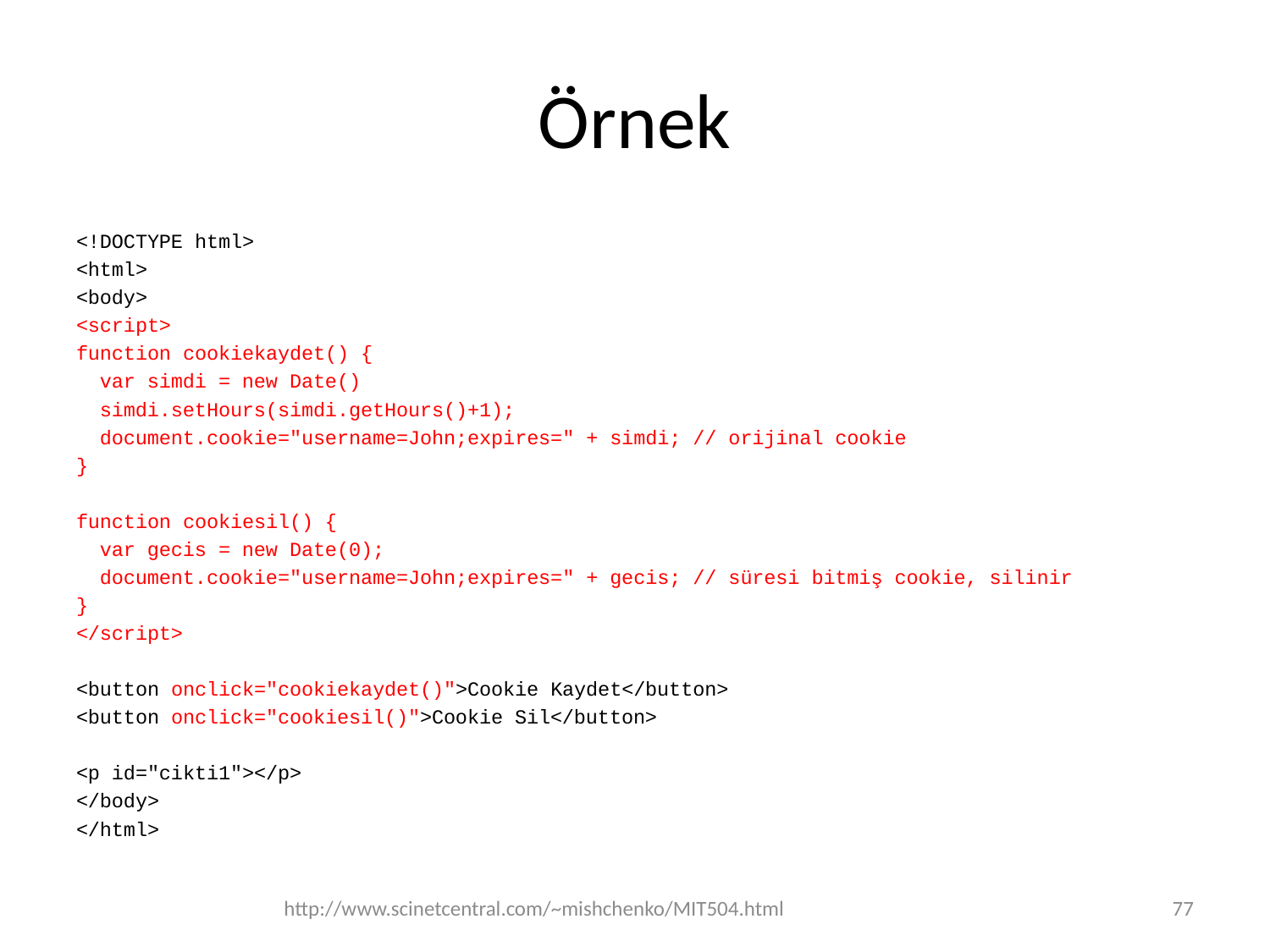

# Örnek
<!DOCTYPE html>
<html>
<body>
<script>
function cookiekaydet() {
  var simdi = new Date()
  simdi.setHours(simdi.getHours()+1);
  document.cookie="username=John;expires=" + simdi; // orijinal cookie
}

function cookiesil() {
  var gecis = new Date(0);
  document.cookie="username=John;expires=" + gecis; // süresi bitmiş cookie, silinir
}
</script>

<button onclick="cookiekaydet()">Cookie Kaydet</button>
<button onclick="cookiesil()">Cookie Sil</button>

<p id="cikti1"></p>
</body>
</html>
http://www.scinetcentral.com/~mishchenko/MIT504.html
77